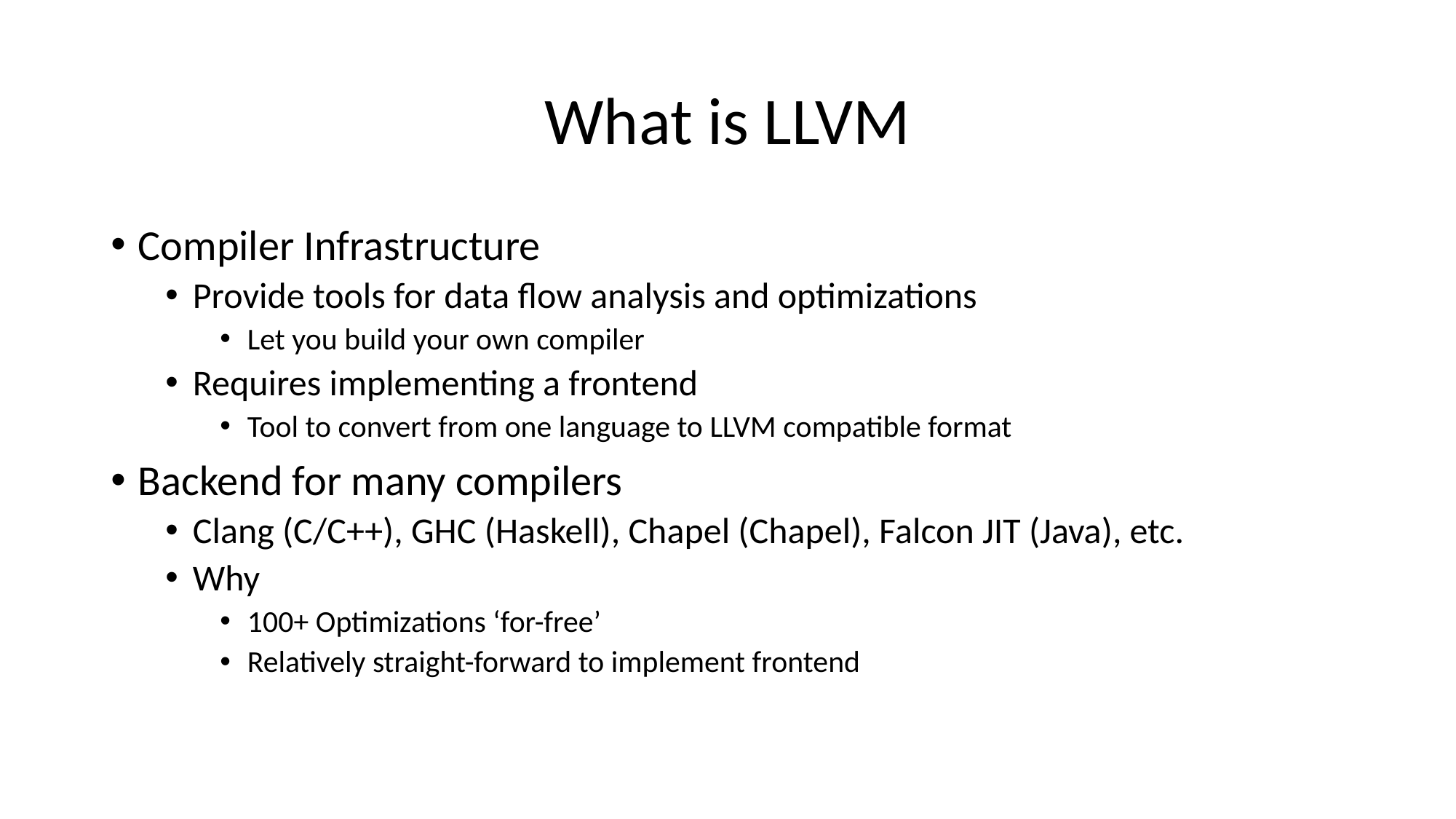

# What is LLVM
Compiler Infrastructure
Provide tools for data flow analysis and optimizations
Let you build your own compiler
Requires implementing a frontend
Tool to convert from one language to LLVM compatible format
Backend for many compilers
Clang (C/C++), GHC (Haskell), Chapel (Chapel), Falcon JIT (Java), etc.
Why
100+ Optimizations ‘for-free’
Relatively straight-forward to implement frontend